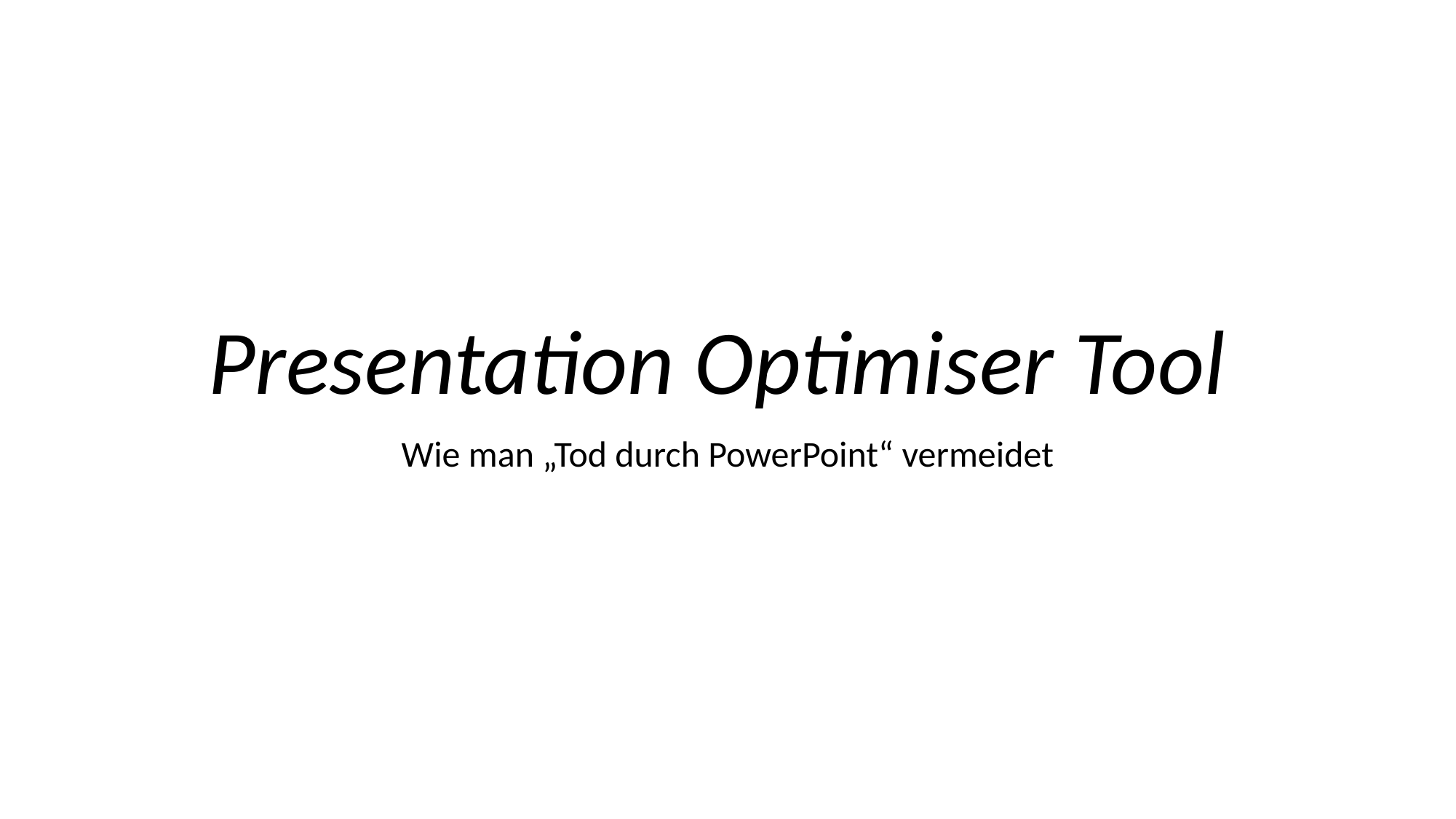

# Presentation Optimiser Tool
Wie man „Tod durch PowerPoint“ vermeidet